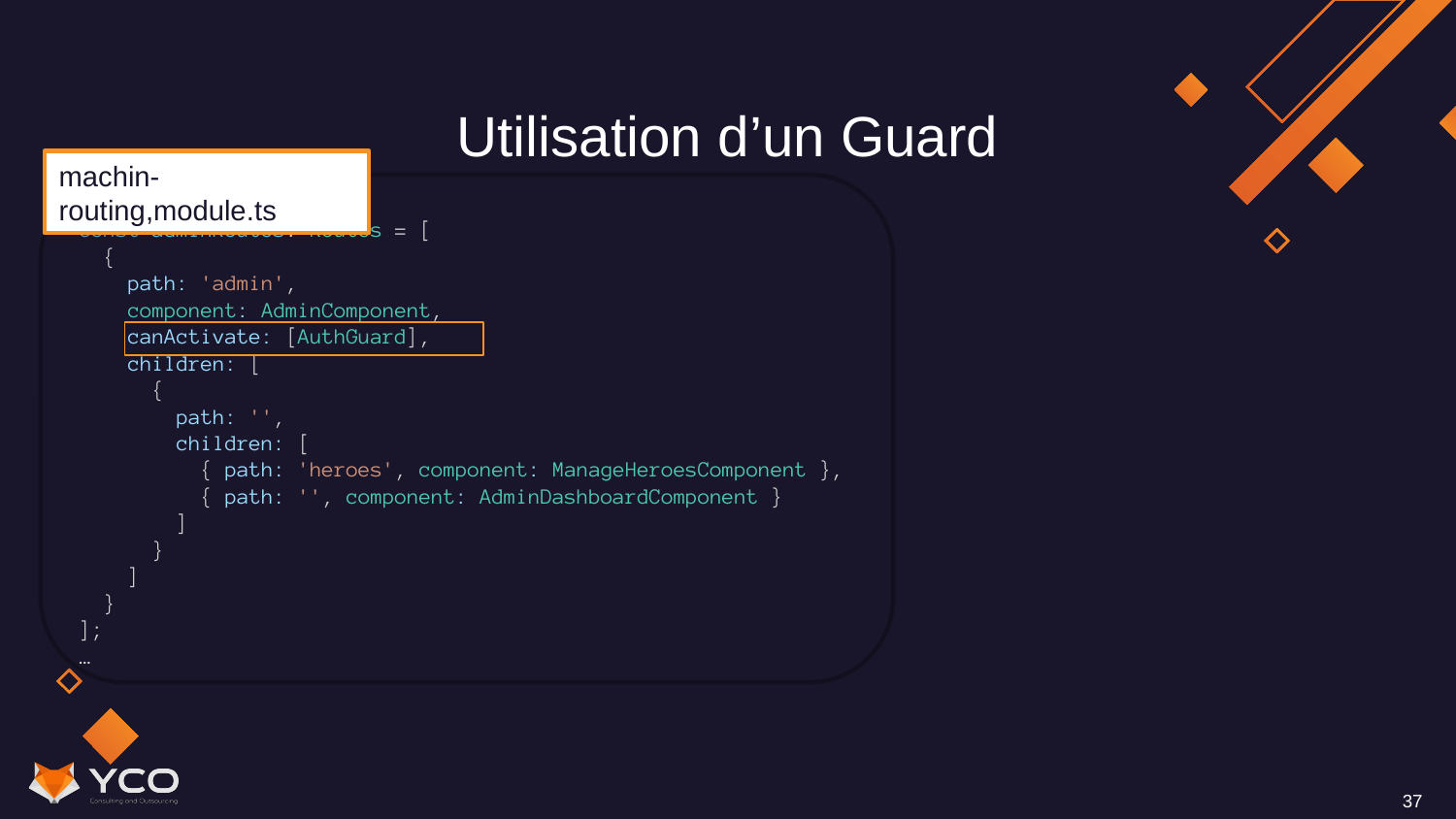

# Utilisation d’un Guard
machin-routing,module.ts
…
const adminRoutes: Routes = [
  {
    path: 'admin',
    component: AdminComponent,
    canActivate: [AuthGuard],
    children: [
      {
        path: '',
        children: [
          { path: 'heroes', component: ManageHeroesComponent },
          { path: '', component: AdminDashboardComponent }
        ]
      }
    ]
  }
];
…